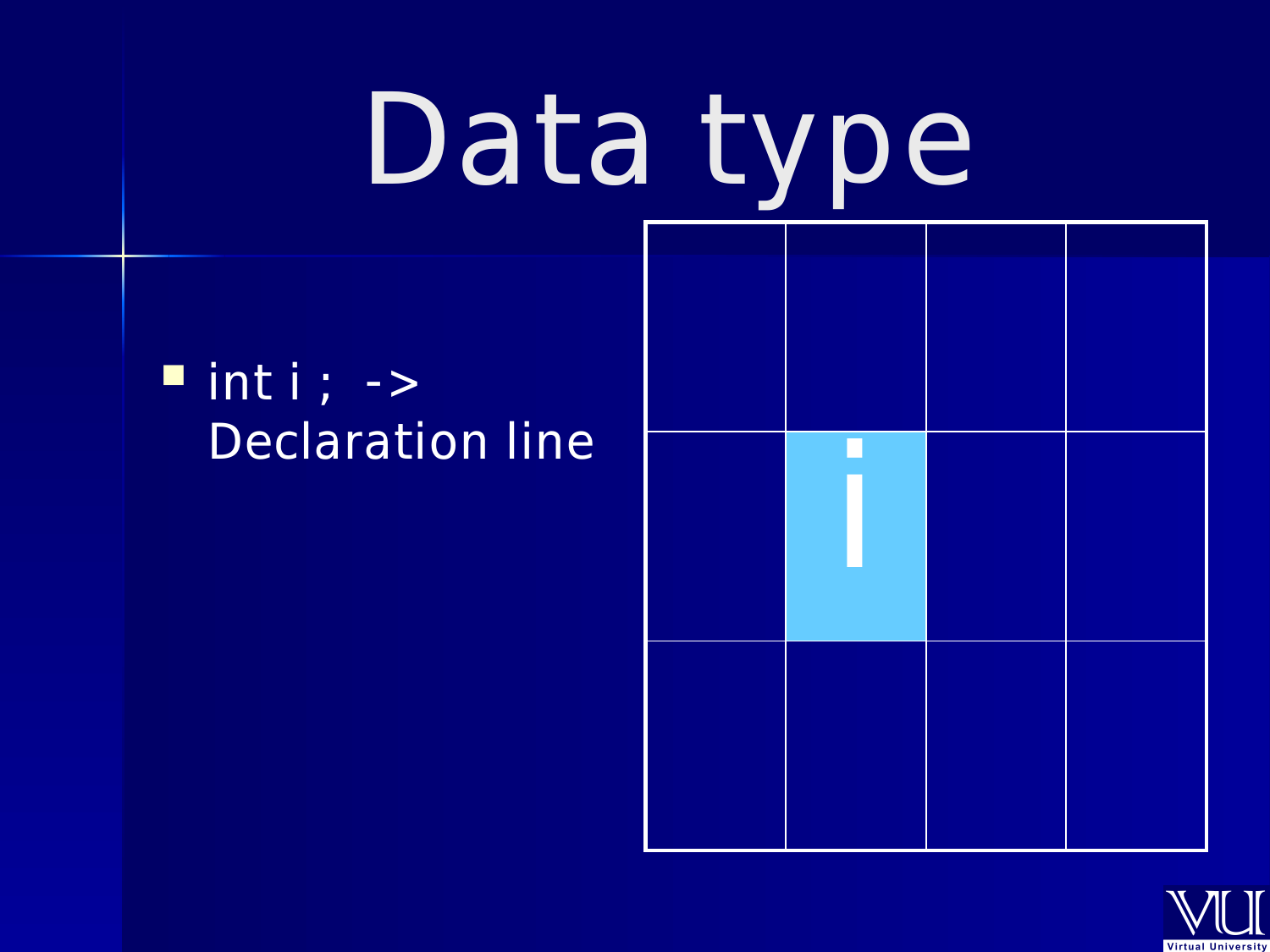

# Data type
|  |  |  |  |
| --- | --- | --- | --- |
|  | i |  |  |
|  |  |  |  |

int i ;  -> Declaration line